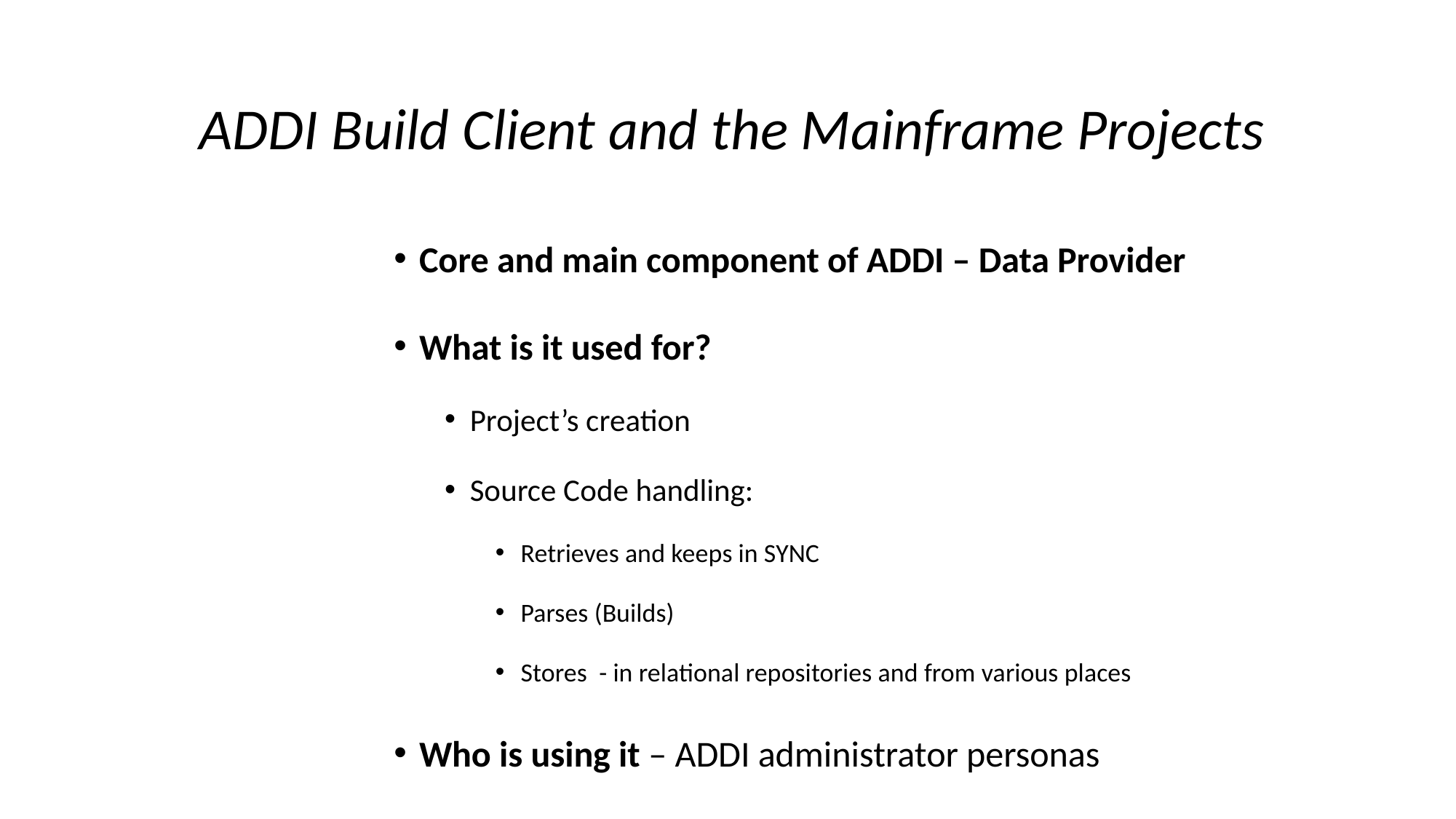

# ADDI Build Client and the Mainframe Projects
Core and main component of ADDI – Data Provider
What is it used for?
Project’s creation
Source Code handling:
Retrieves and keeps in SYNC
Parses (Builds)
Stores  - in relational repositories and from various places
Who is using it – ADDI administrator personas